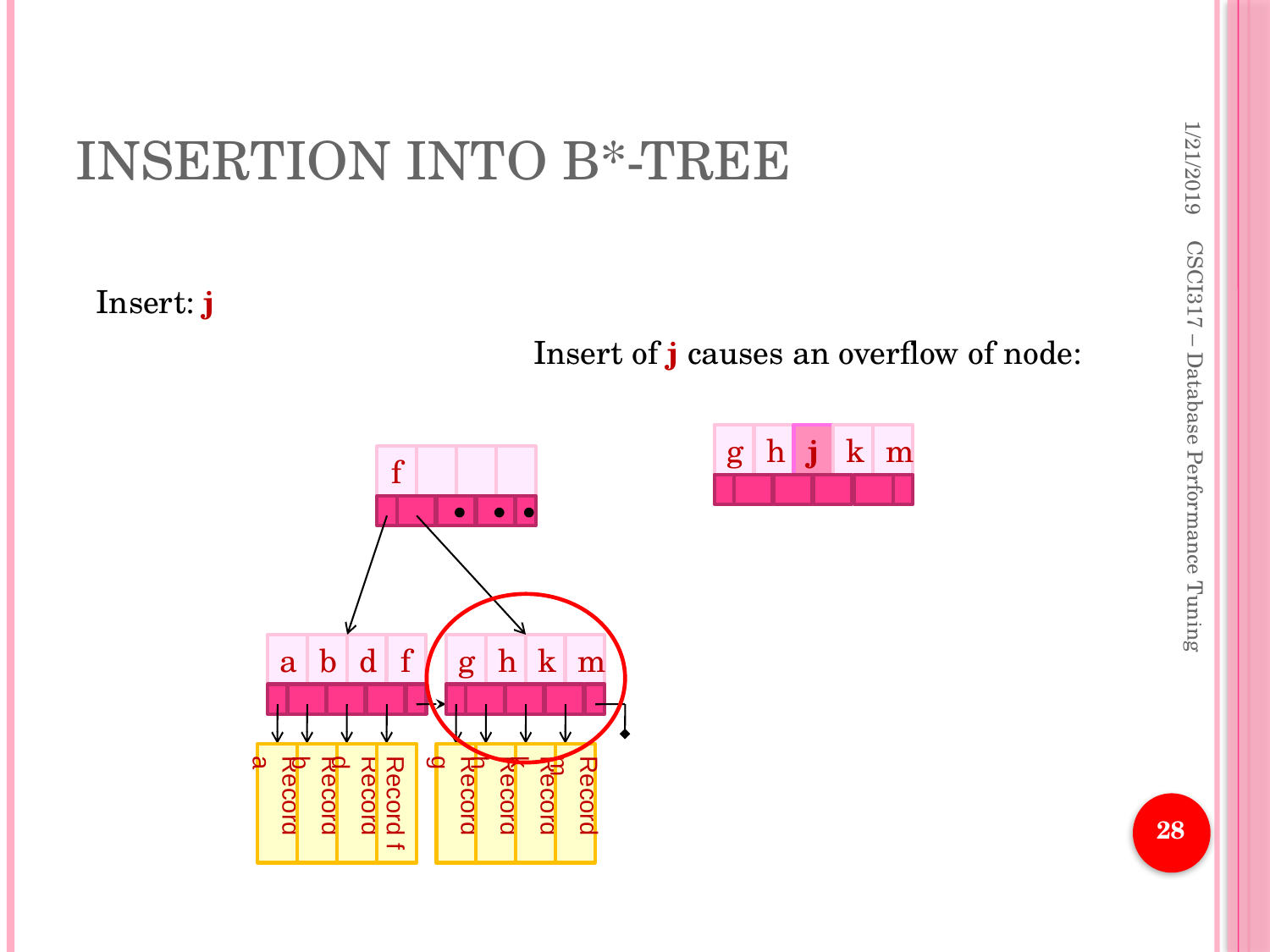

# Insertion into B*-tree
1/21/2019
Insert: j
Insert of j causes an overflow of node:
g
h
j
k
m

f

a
b
d
f
g
h
k
m

Record a
Record b
Record d
Record f
Record g
Record h
Record k
Record m
CSCI317 – Database Performance Tuning
28